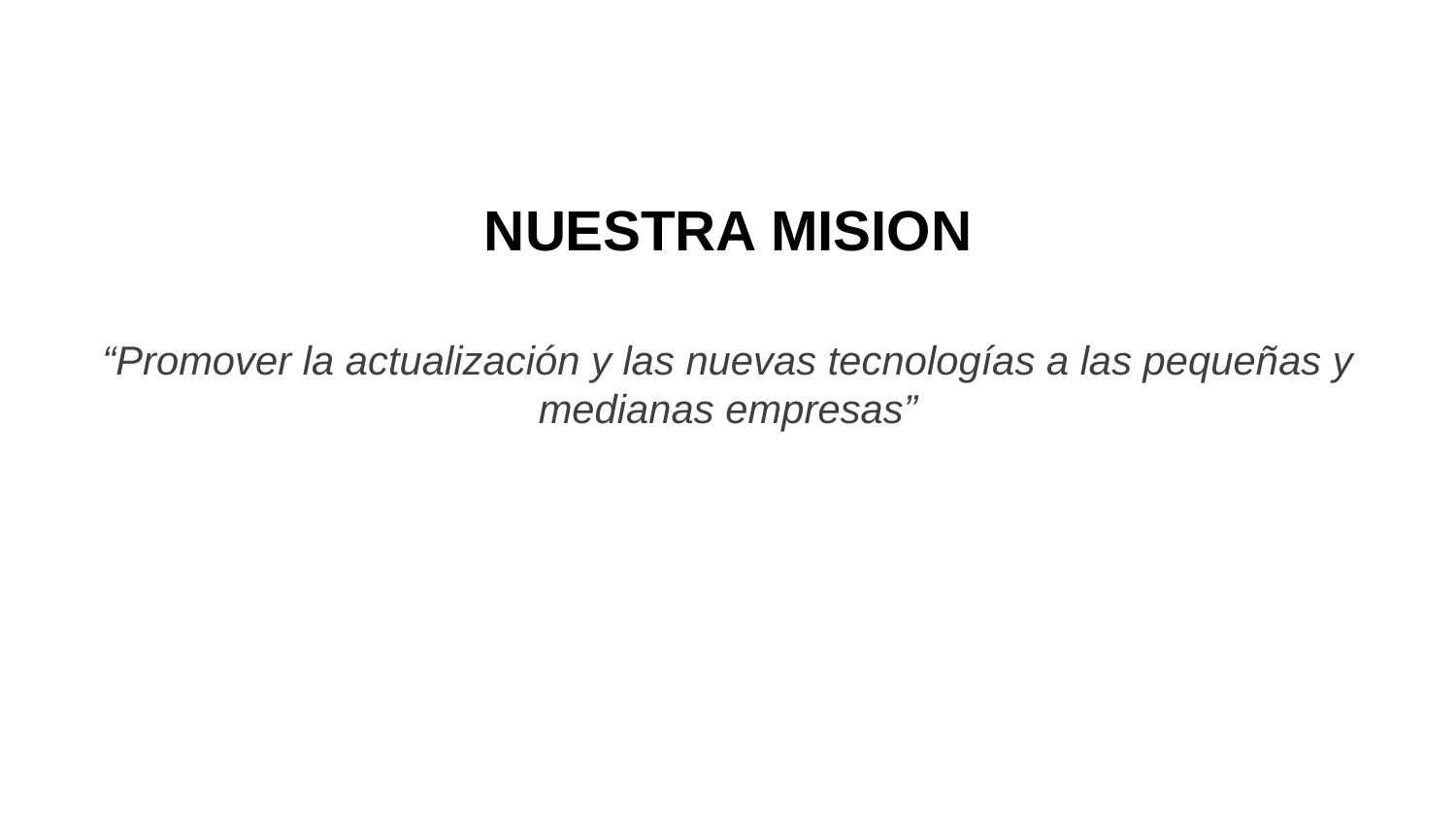

NUESTRA MISION
“Promover la actualización y las nuevas tecnologías a las pequeñas y
medianas empresas”